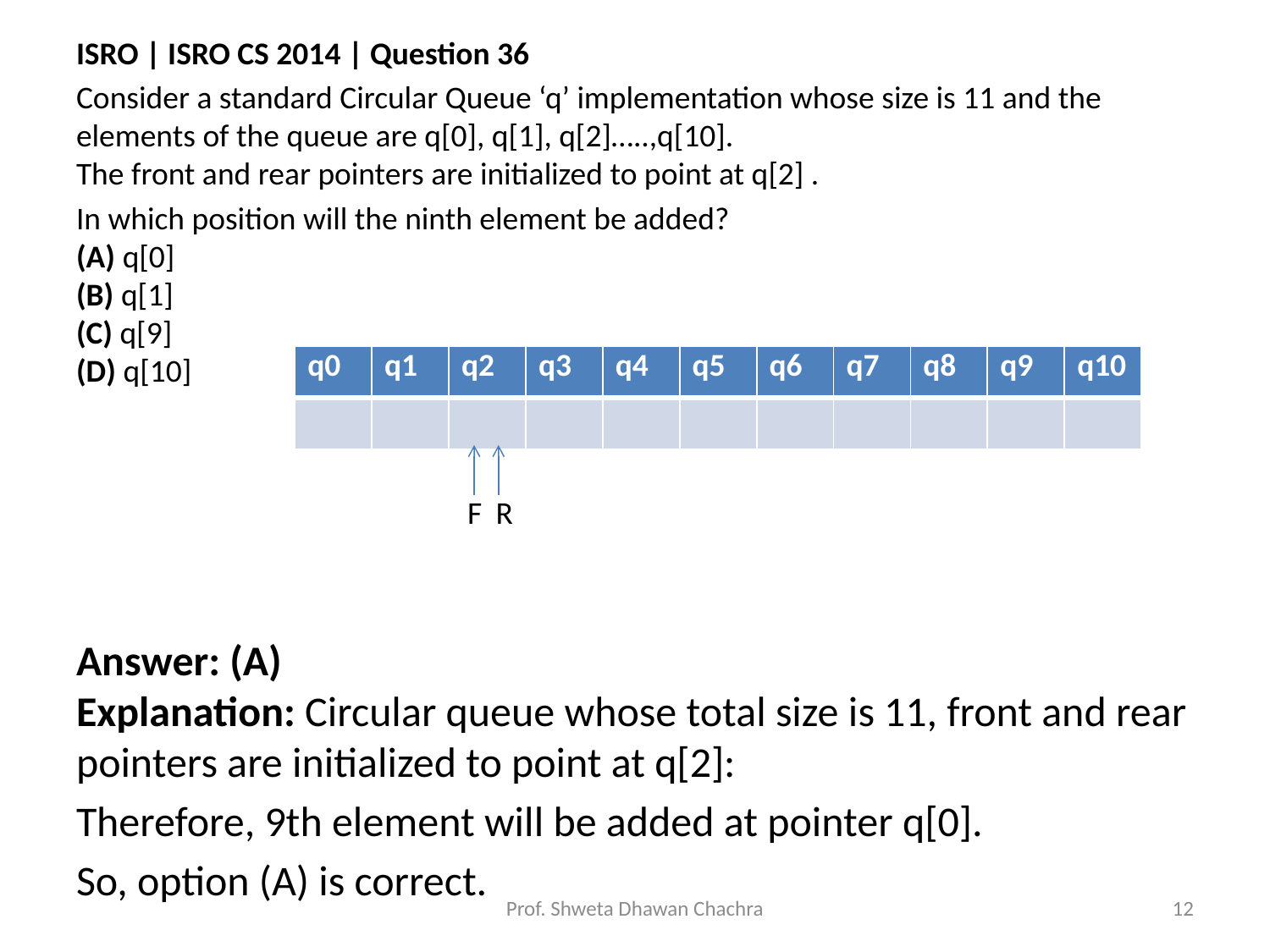

ISRO | ISRO CS 2014 | Question 36
Consider a standard Circular Queue ‘q’ implementation whose size is 11 and the elements of the queue are q[0], q[1], q[2]…..,q[10].
The front and rear pointers are initialized to point at q[2] .
In which position will the ninth element be added?
(A) q[0]
(B) q[1]
(C) q[9]
(D) q[10]

Answer: (A)
Explanation: Circular queue whose total size is 11, front and rear pointers are initialized to point at q[2]:
Therefore, 9th element will be added at pointer q[0].
So, option (A) is correct.

| q0 | q1 | q2 | q3 | q4 | q5 | q6 | q7 | q8 | q9 | q10 |
| --- | --- | --- | --- | --- | --- | --- | --- | --- | --- | --- |
|  |  |  |  |  |  |  |  |  |  |  |
F
R
Prof. Shweta Dhawan Chachra
12